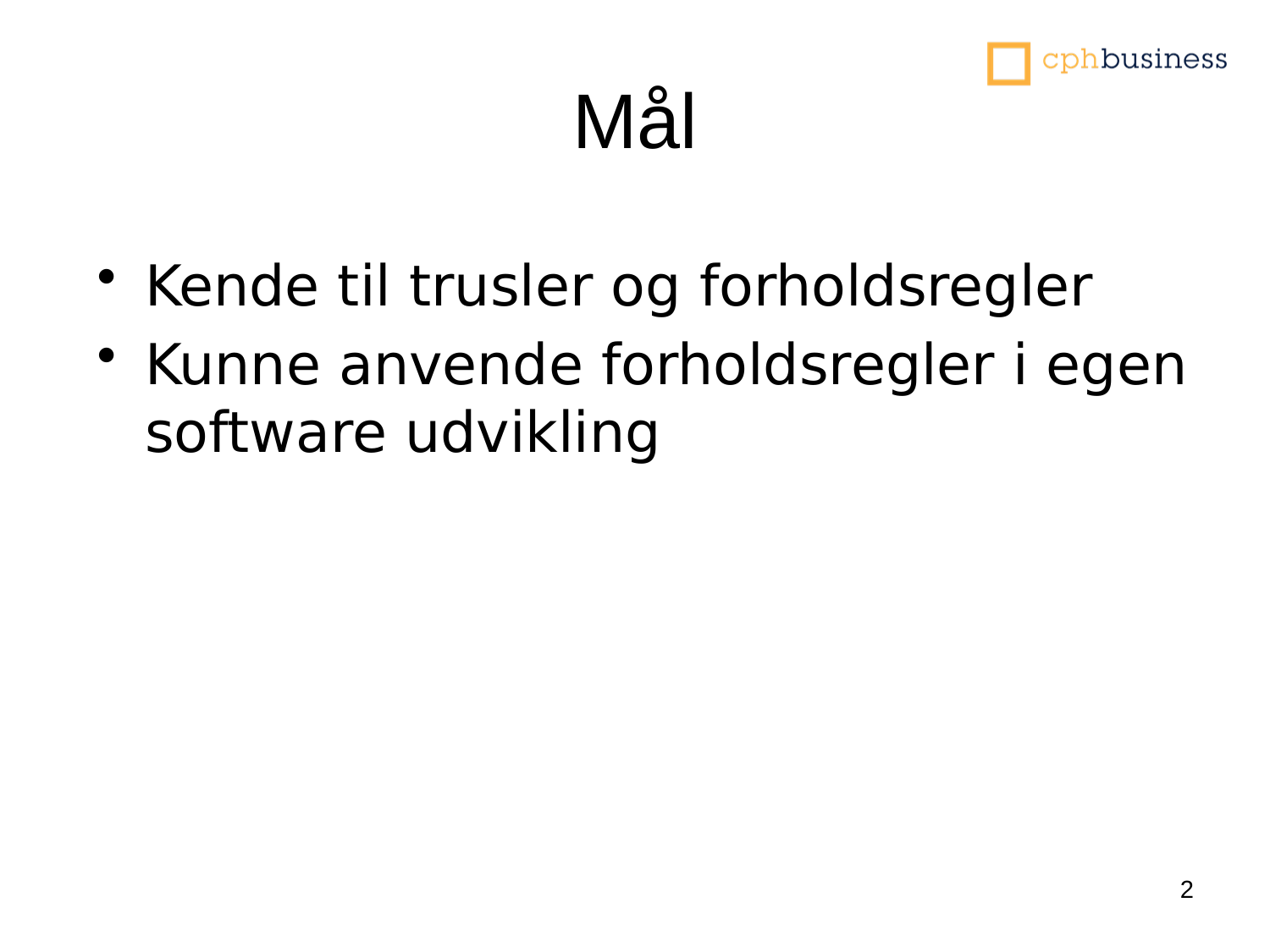

# Mål
Kende til trusler og forholdsregler
Kunne anvende forholdsregler i egen software udvikling

2